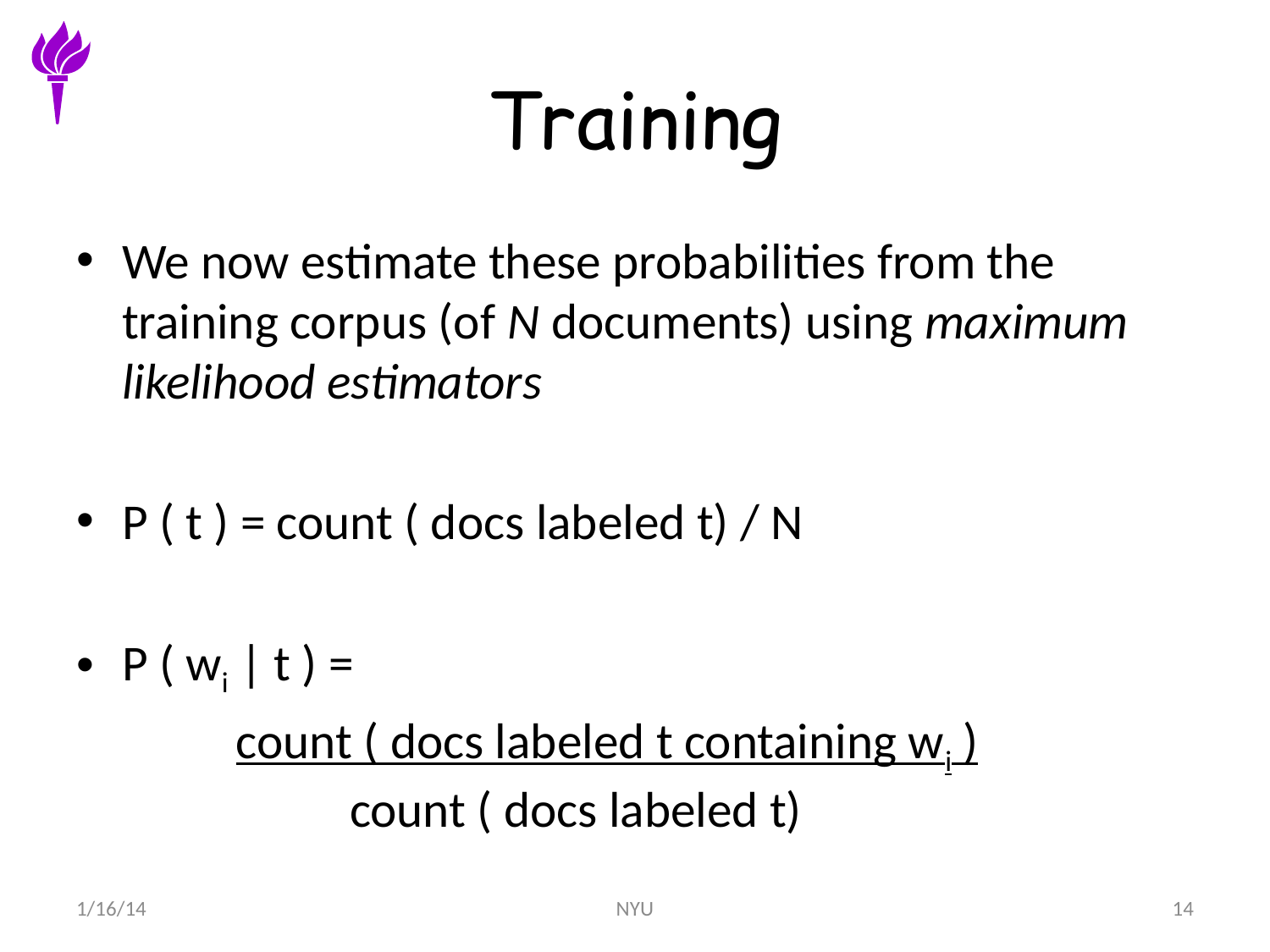

# Training
We now estimate these probabilities from the training corpus (of N documents) using maximum likelihood estimators

P ( t ) = count ( docs labeled t) / N

P ( wi | t ) =
              count ( docs labeled t containing wi )
                    count ( docs labeled t)
1/16/14
NYU
14